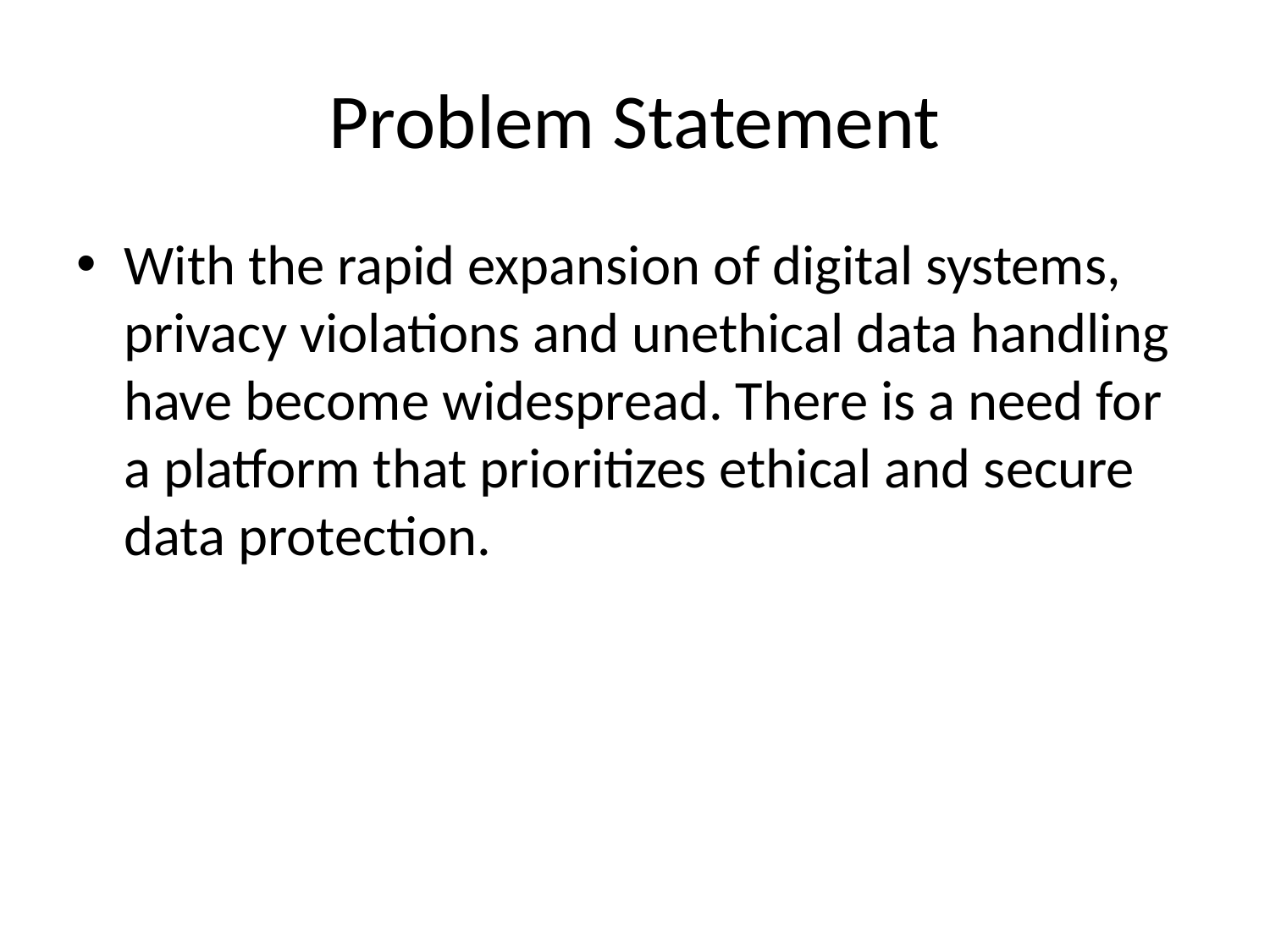

# Problem Statement
With the rapid expansion of digital systems, privacy violations and unethical data handling have become widespread. There is a need for a platform that prioritizes ethical and secure data protection.